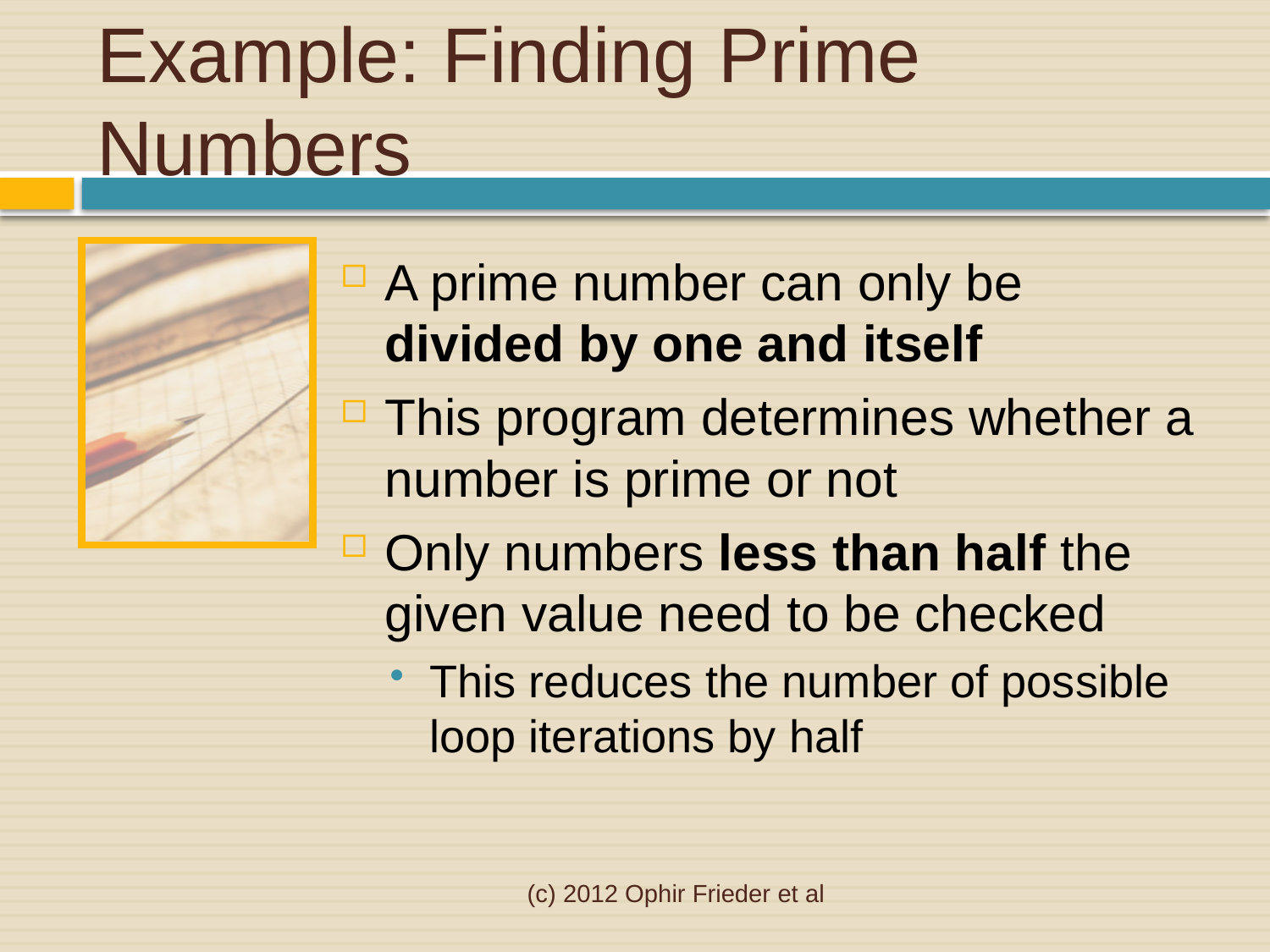

# Example: Finding Prime Numbers
A prime number can only be divided by one and itself
This program determines whether a number is prime or not
Only numbers less than half the given value need to be checked
This reduces the number of possible loop iterations by half
(c) 2012 Ophir Frieder et al